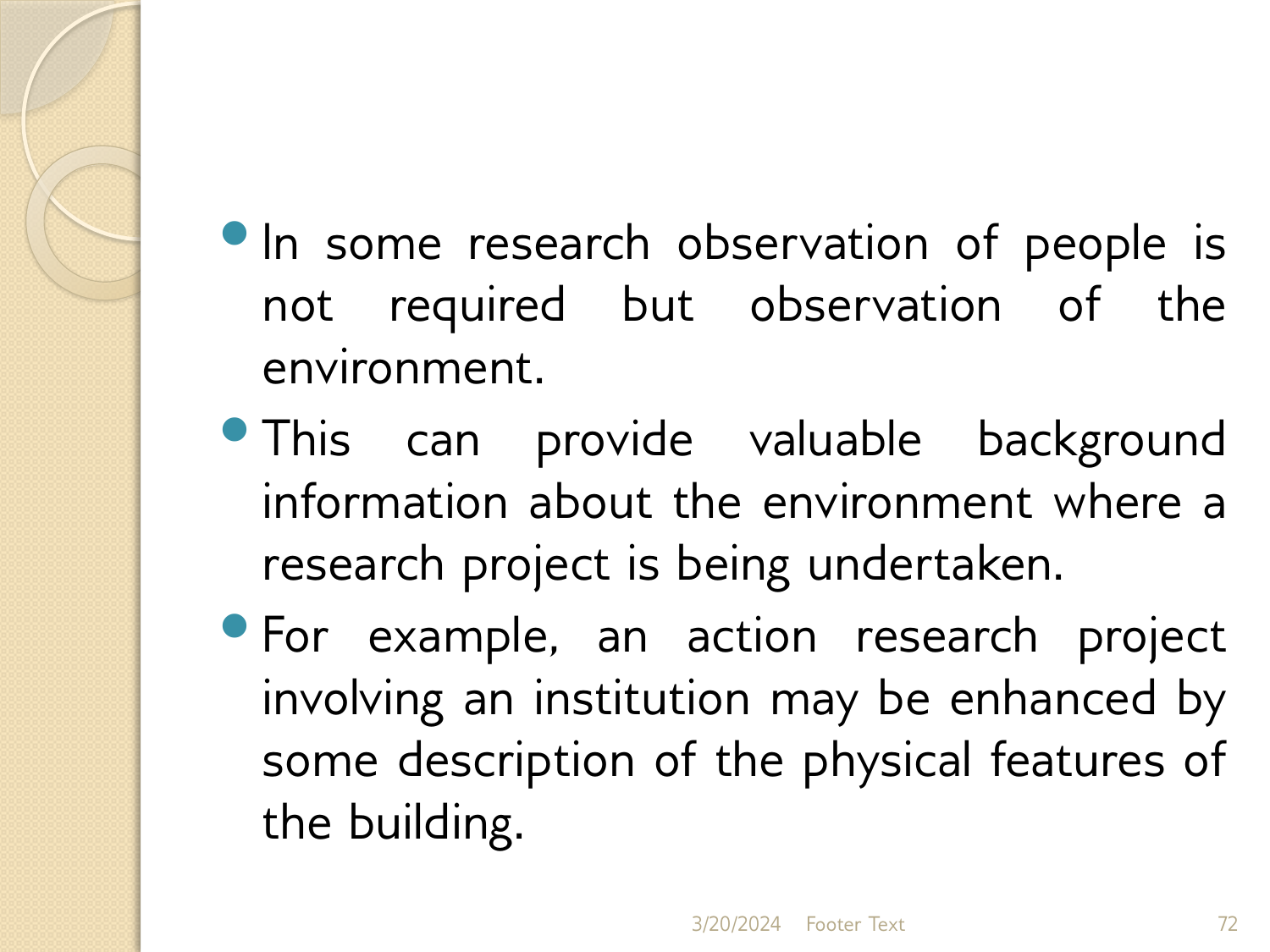

#
In some research observation of people is not required but observation of the environment.
This can provide valuable background information about the environment where a research project is being undertaken.
For example, an action research project involving an institution may be enhanced by some description of the physical features of the building.
3/20/2024
Footer Text
72